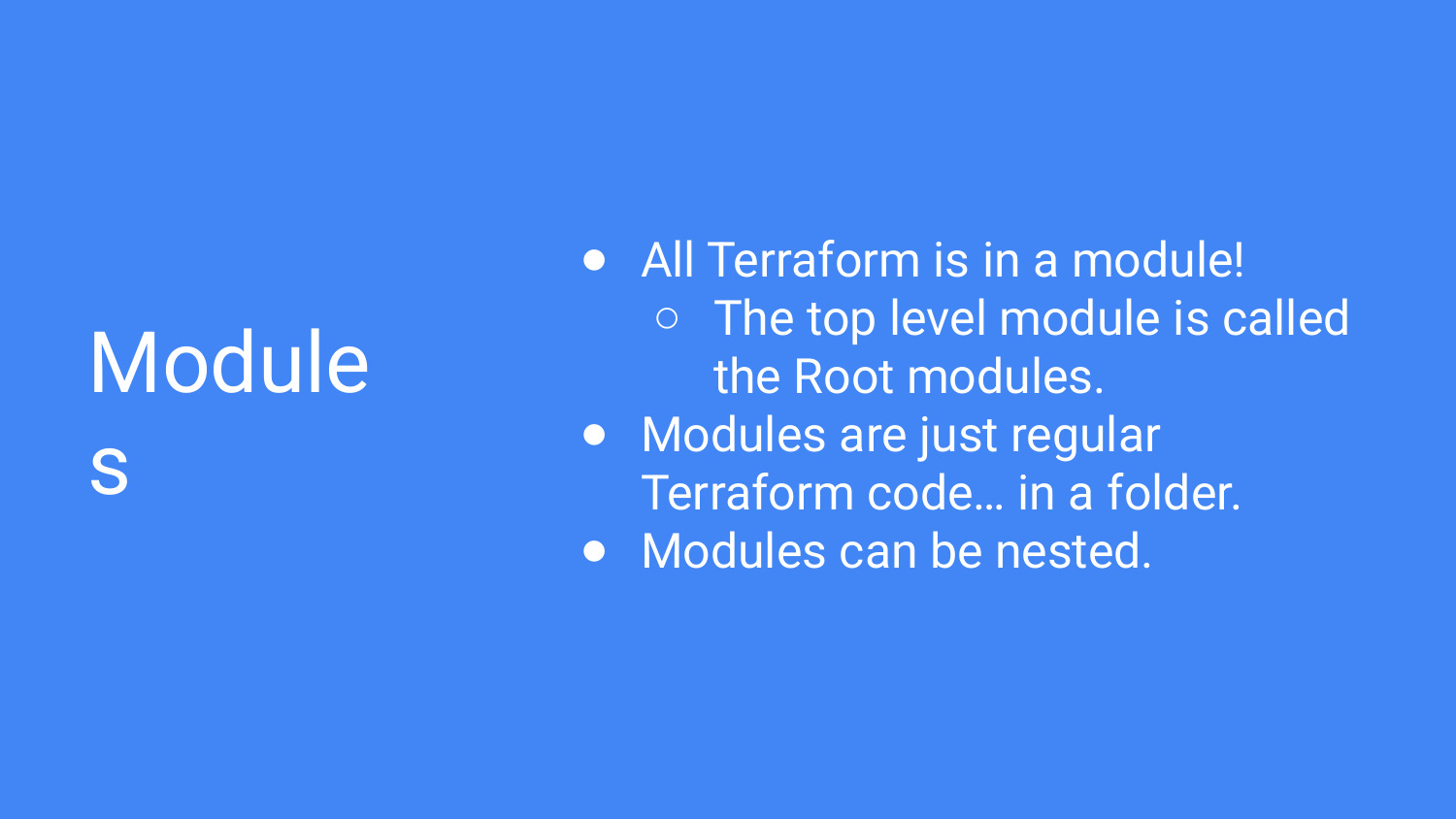

All Terraform is in a module!
The top level module is called the Root modules.
Modules are just regular Terraform code… in a folder.
Modules can be nested.
# Modules